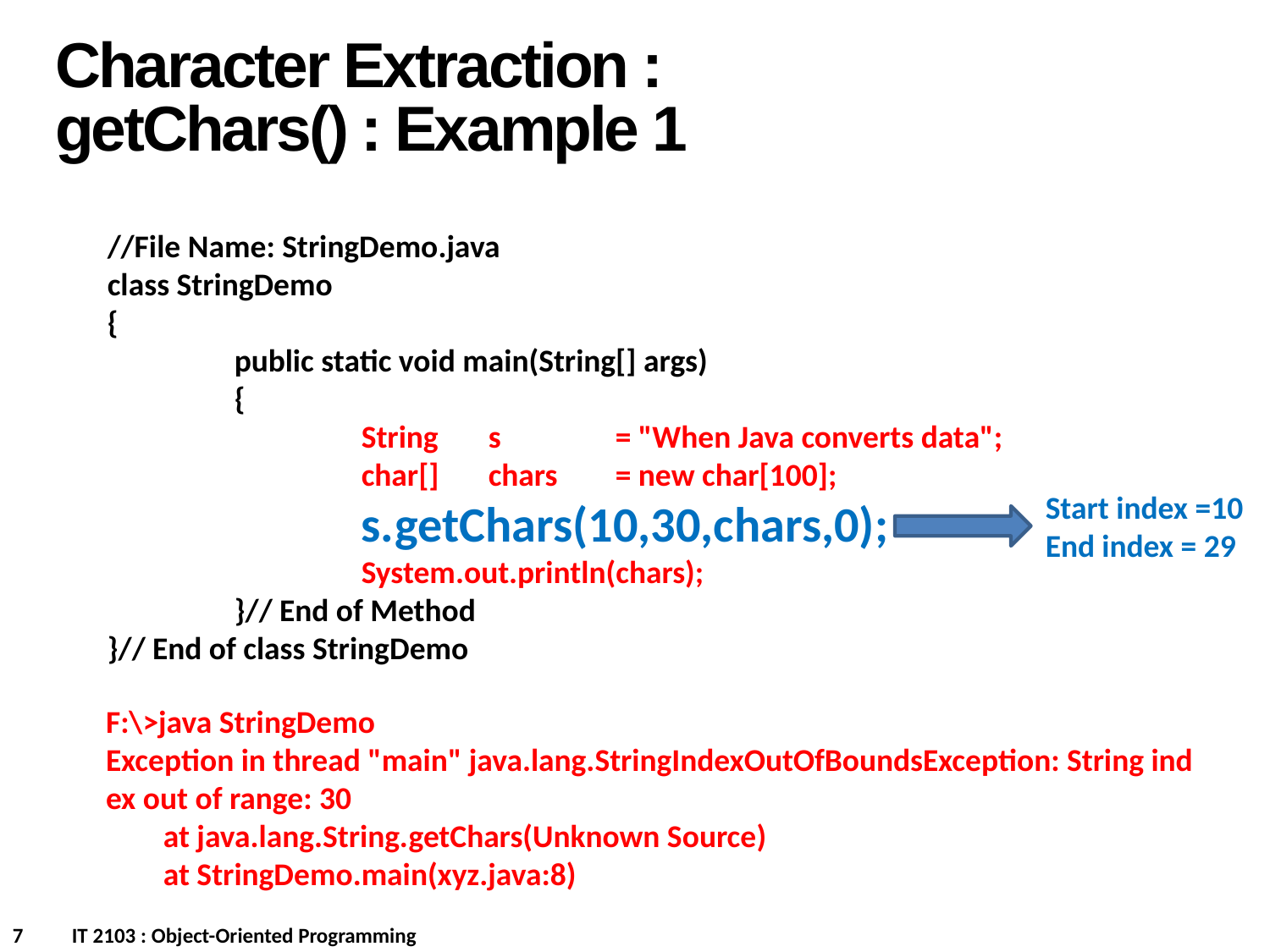

Character Extraction : getChars() : Example 1
//File Name: StringDemo.java
class StringDemo
{
	public static void main(String[] args)
	{
		String 	s 	= "When Java converts data";
		char[]	chars	= new char[100];
		s.getChars(10,30,chars,0);
		System.out.println(chars);
	}// End of Method
}// End of class StringDemo
Start index =10
End index = 29

F:\>java StringDemo
Exception in thread "main" java.lang.StringIndexOutOfBoundsException: String ind
ex out of range: 30
        at java.lang.String.getChars(Unknown Source)
        at StringDemo.main(xyz.java:8)